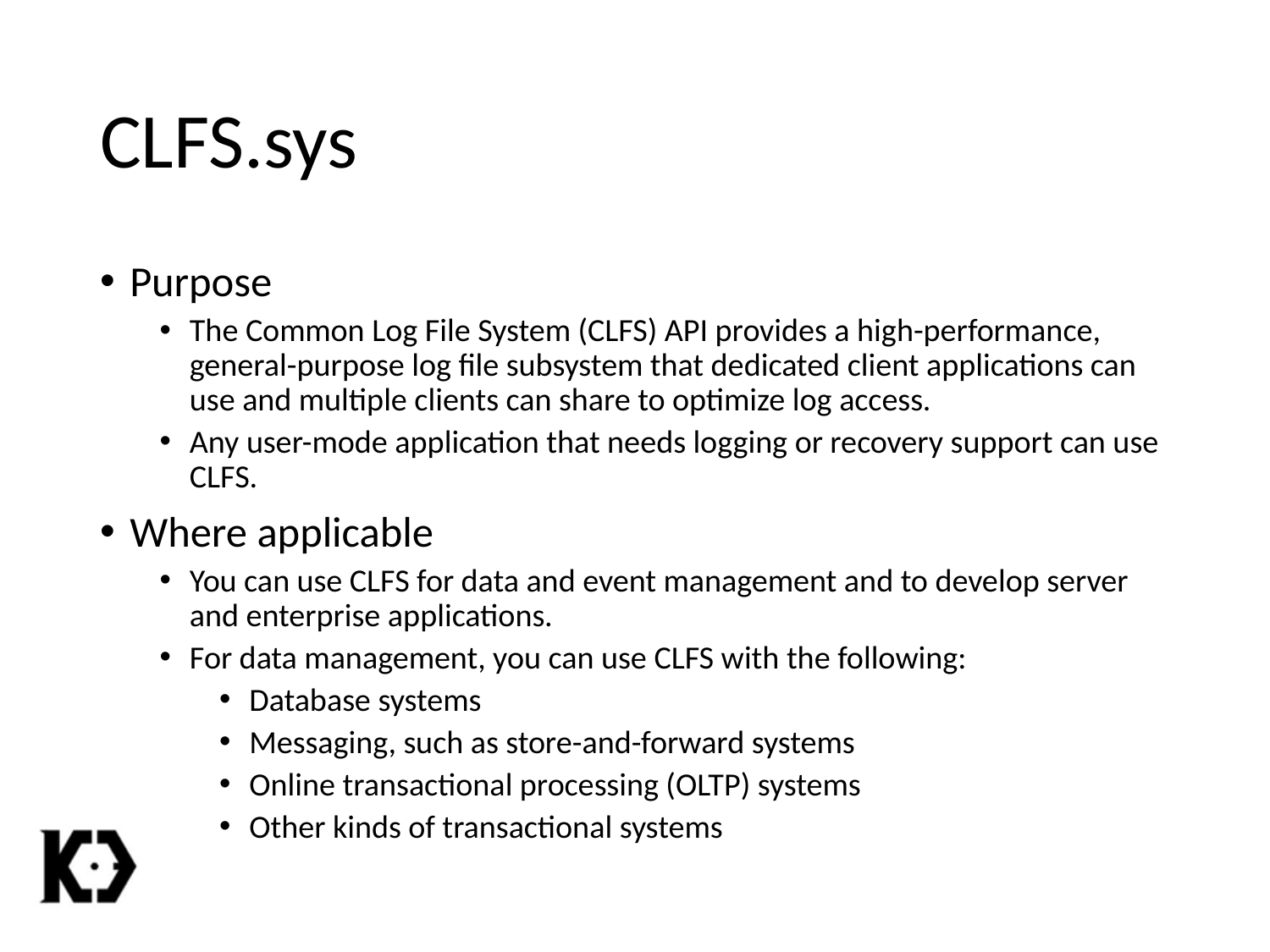

# CLFS.sys
Purpose
The Common Log File System (CLFS) API provides a high-performance, general-purpose log file subsystem that dedicated client applications can use and multiple clients can share to optimize log access.
Any user-mode application that needs logging or recovery support can use CLFS.
Where applicable
You can use CLFS for data and event management and to develop server and enterprise applications.
For data management, you can use CLFS with the following:
Database systems
Messaging, such as store-and-forward systems
Online transactional processing (OLTP) systems
Other kinds of transactional systems